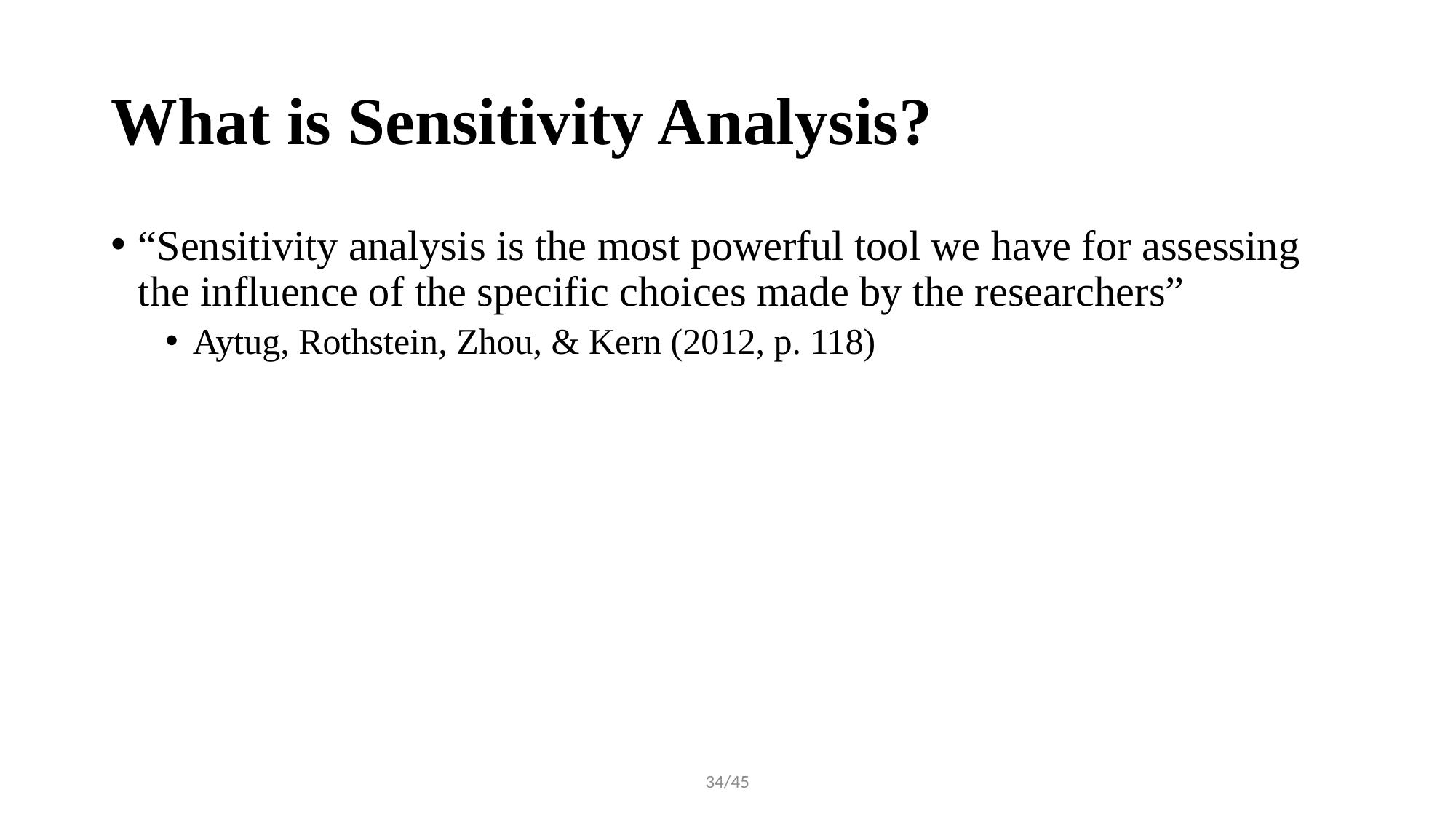

# What is Sensitivity Analysis?
“Sensitivity analysis is the most powerful tool we have for assessing the influence of the specific choices made by the researchers”
Aytug, Rothstein, Zhou, & Kern (2012, p. 118)
34/45